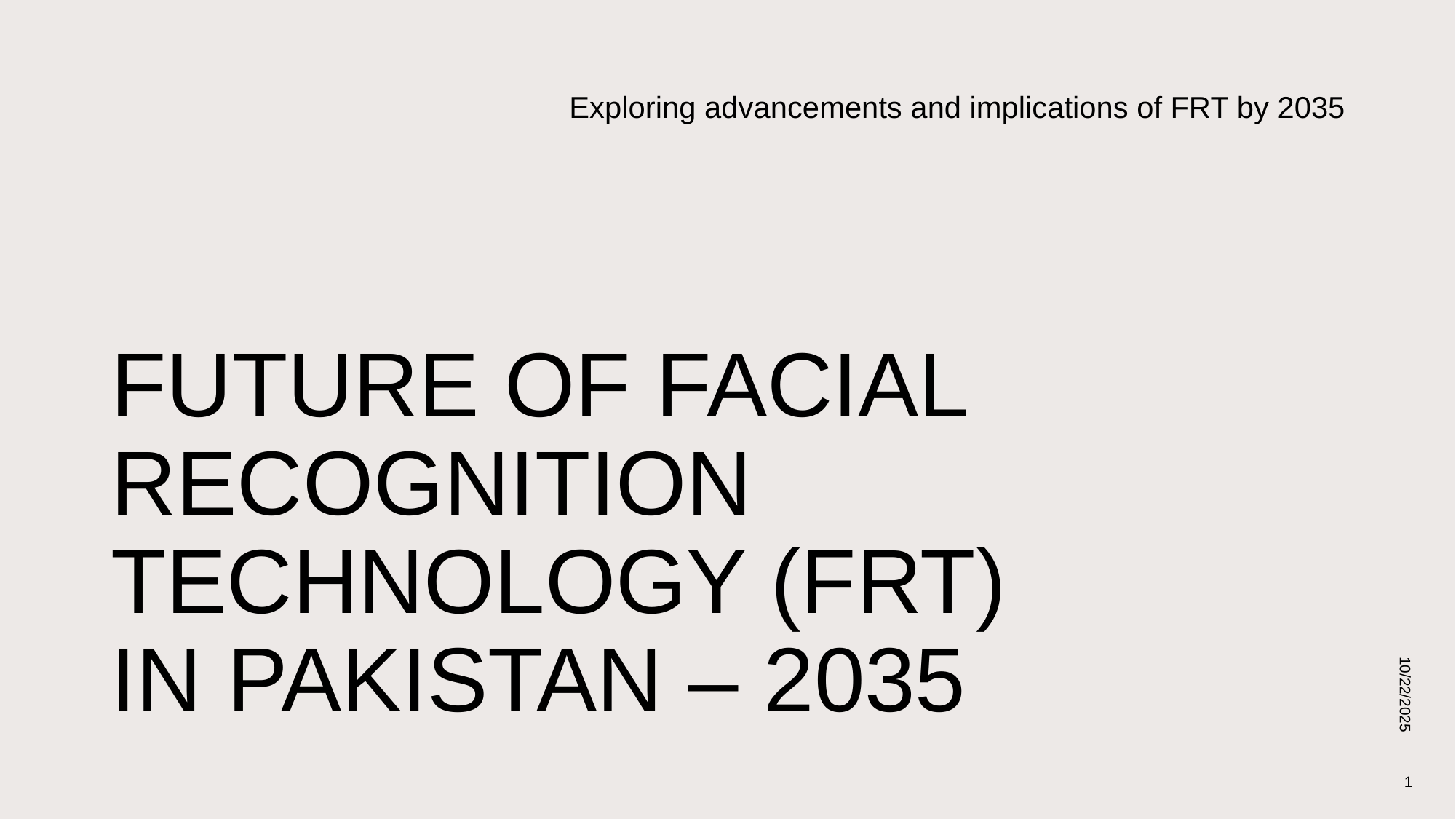

Exploring advancements and implications of FRT by 2035

# Future of Facial Recognition Technology (FRT) in Pakistan – 2035
10/22/2025
1